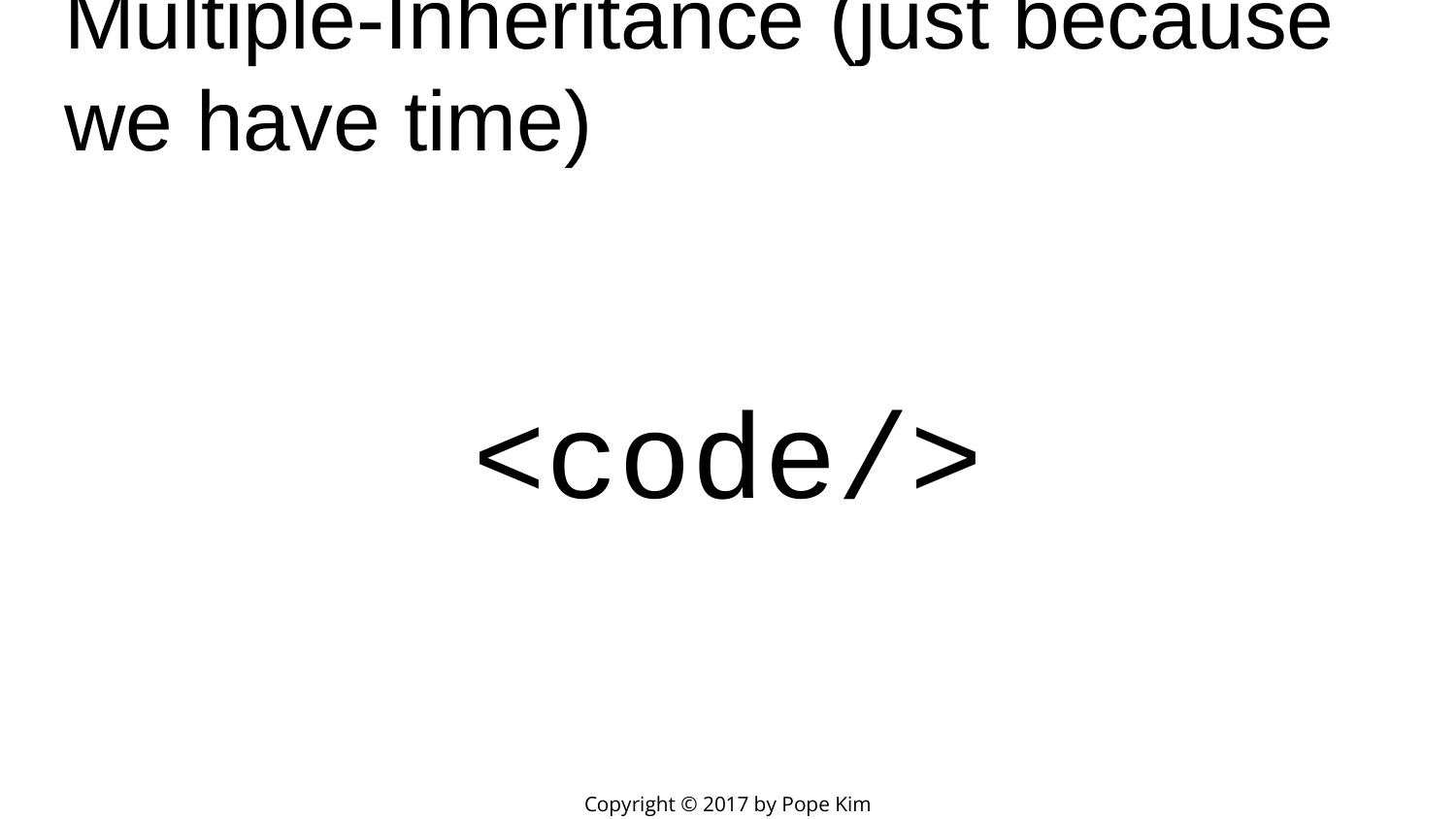

# Multiple-Inheritance (just because we have time)